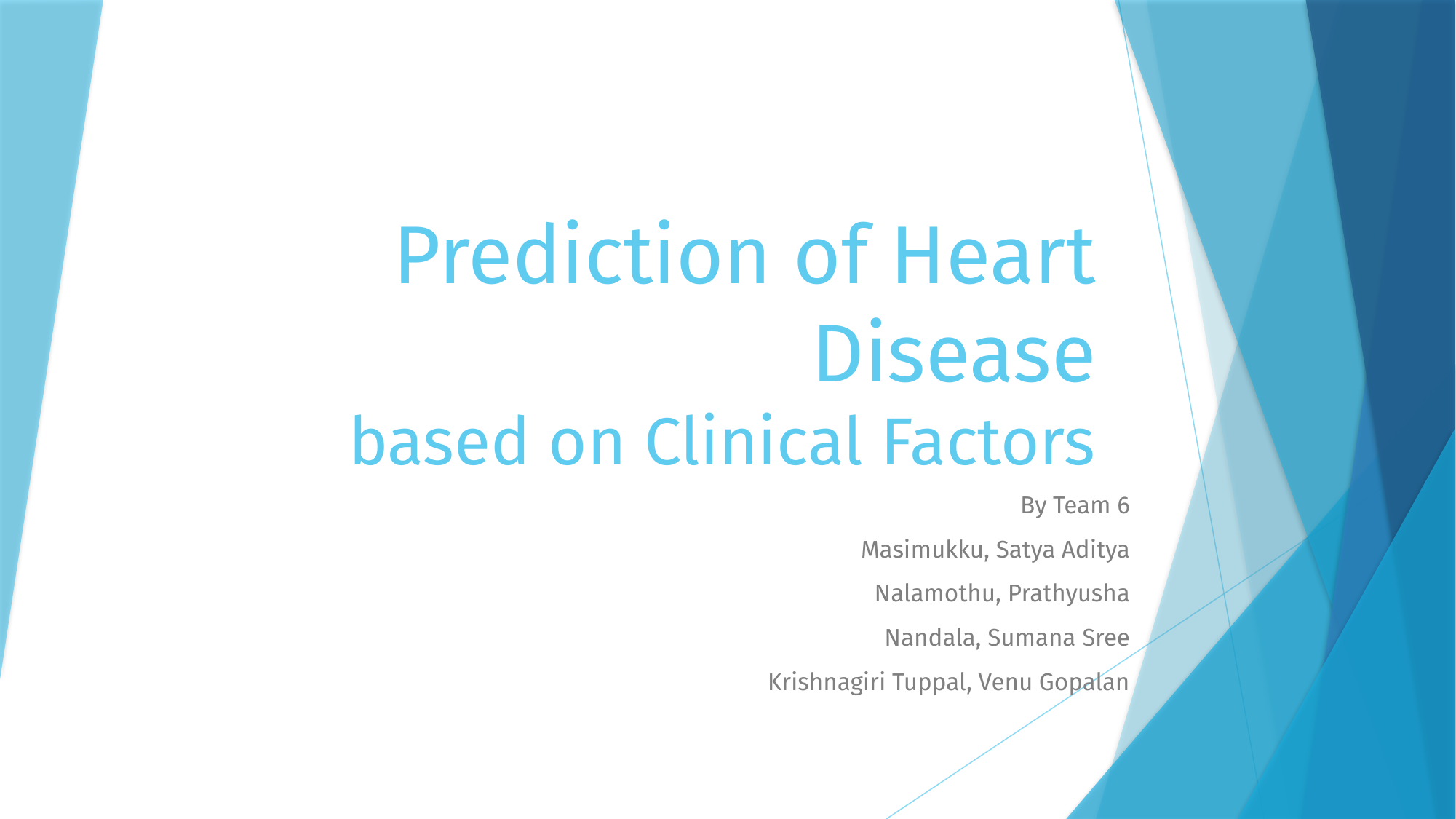

# Prediction of Heart Disease based on Clinical Factors
By Team 6
Masimukku, Satya Aditya
Nalamothu, Prathyusha
Nandala, Sumana Sree
Krishnagiri Tuppal, Venu Gopalan